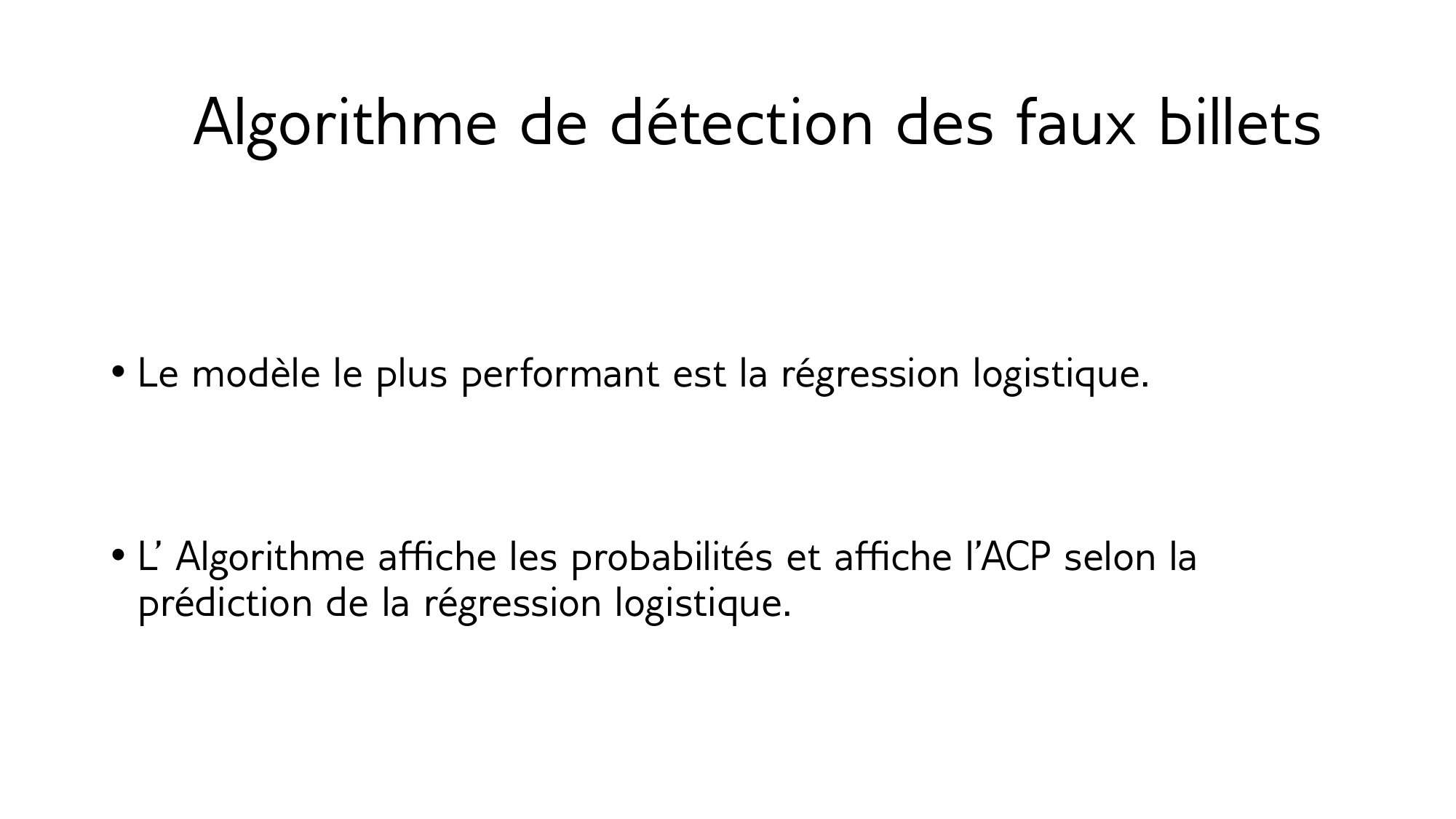

# Algorithme de détection des faux billets

Le modèle le plus performant est la régression logistique.

L’ Algorithme affiche les probabilités et affiche l’ACP selon la prédiction de la régression logistique.